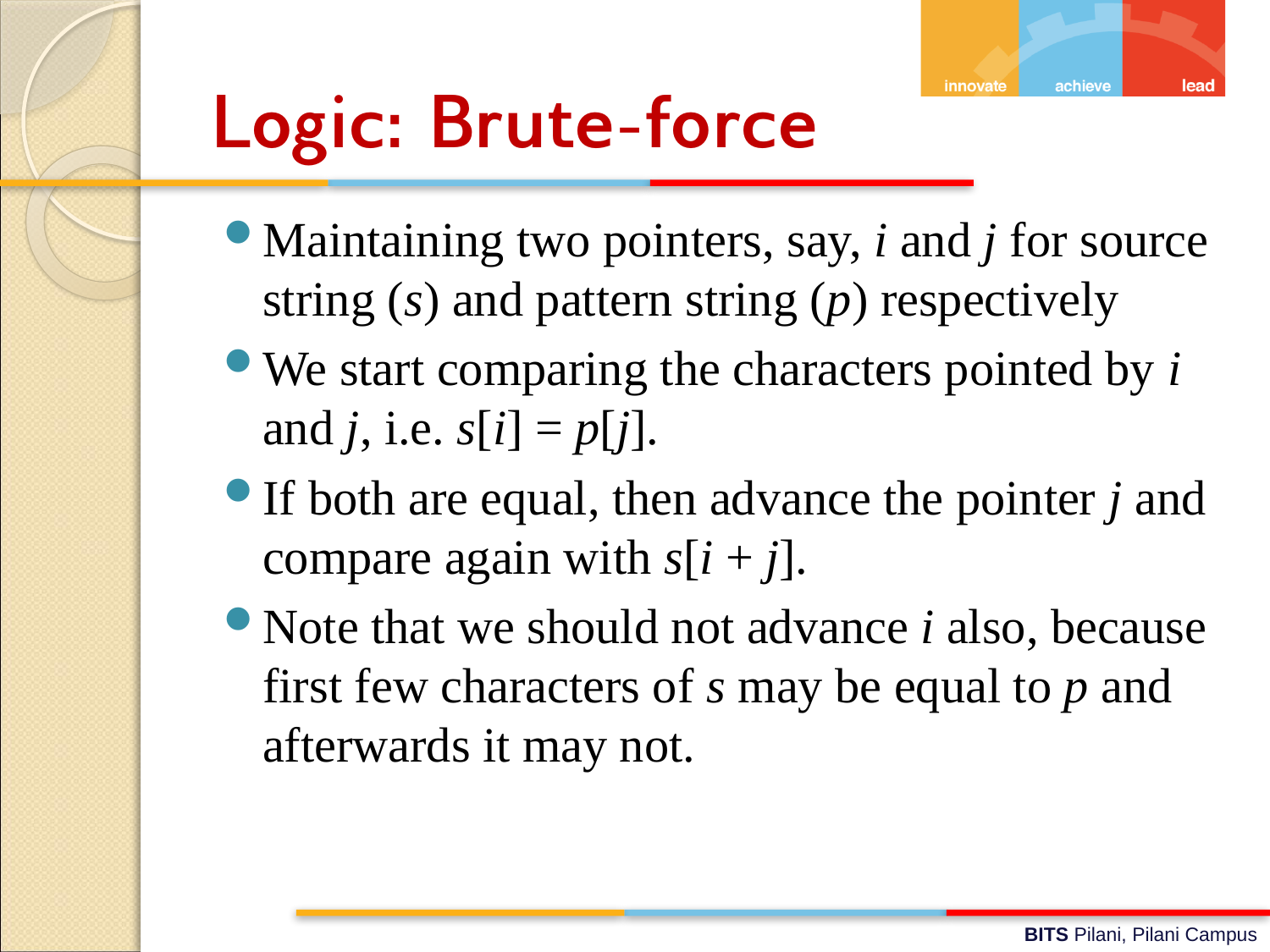

# Logic: Brute-force
Maintaining two pointers, say, i and j for source string (s) and pattern string (p) respectively
We start comparing the characters pointed by i and j, i.e. s[i] = p[j].
If both are equal, then advance the pointer j and compare again with s[i + j].
Note that we should not advance i also, because first few characters of s may be equal to p and afterwards it may not.